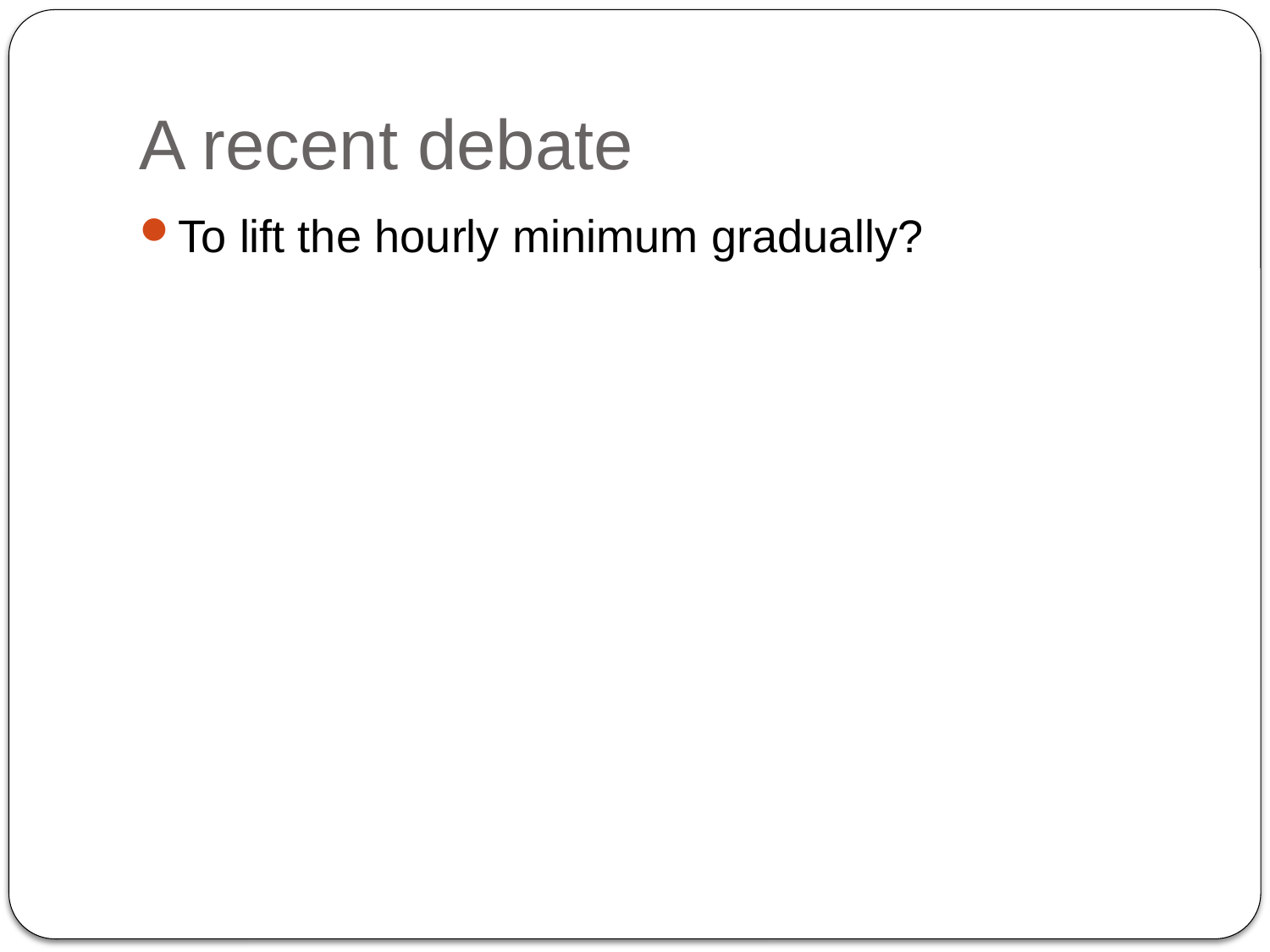

# A recent debate
To lift the hourly minimum gradually?